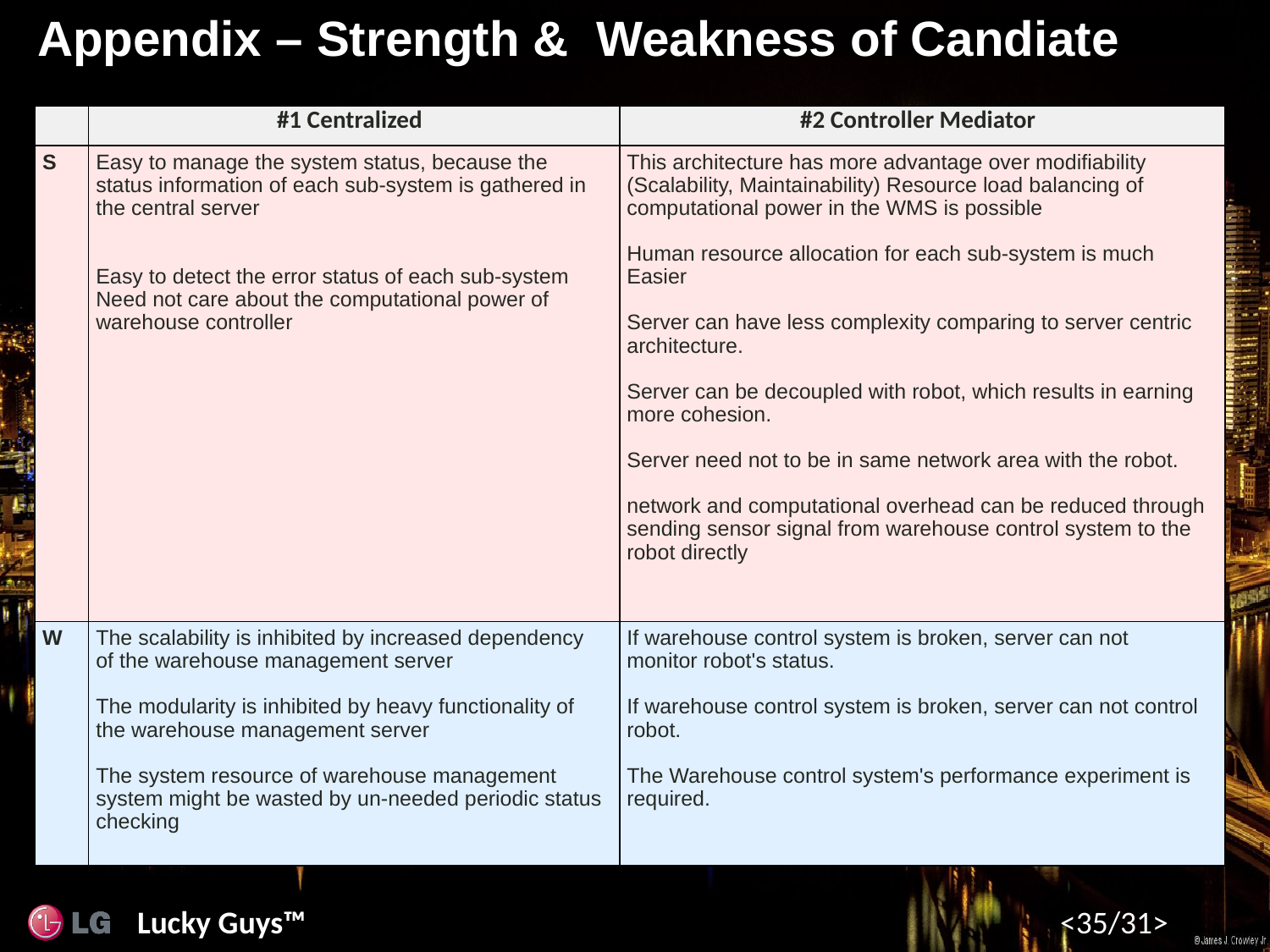

# Appendix – Strength &  Weakness of Candiate

|  | #1 Centralized | #2 Controller Mediator |
| --- | --- | --- |
| S | Easy to manage the system status, because the status information of each sub-system is gathered in the central server Easy to detect the error status of each sub-system Need not care about the computational power of warehouse controller | This architecture has more advantage over modifiability  (Scalability, Maintainability) Resource load balancing of computational power in the WMS is possible Human resource allocation for each sub-system is much Easier Server can have less complexity comparing to server centric architecture. Server can be decoupled with robot, which results in earning more cohesion. Server need not to be in same network area with the robot. network and computational overhead can be reduced through sending sensor signal from warehouse control system to the robot directly |
| W | The scalability is inhibited by increased dependency of the warehouse management server The modularity is inhibited by heavy functionality of the warehouse management server The system resource of warehouse management system might be wasted by un-needed periodic status checking | If warehouse control system is broken, server can not monitor robot's status. If warehouse control system is broken, server can not control robot. The Warehouse control system's performance experiment is required. |